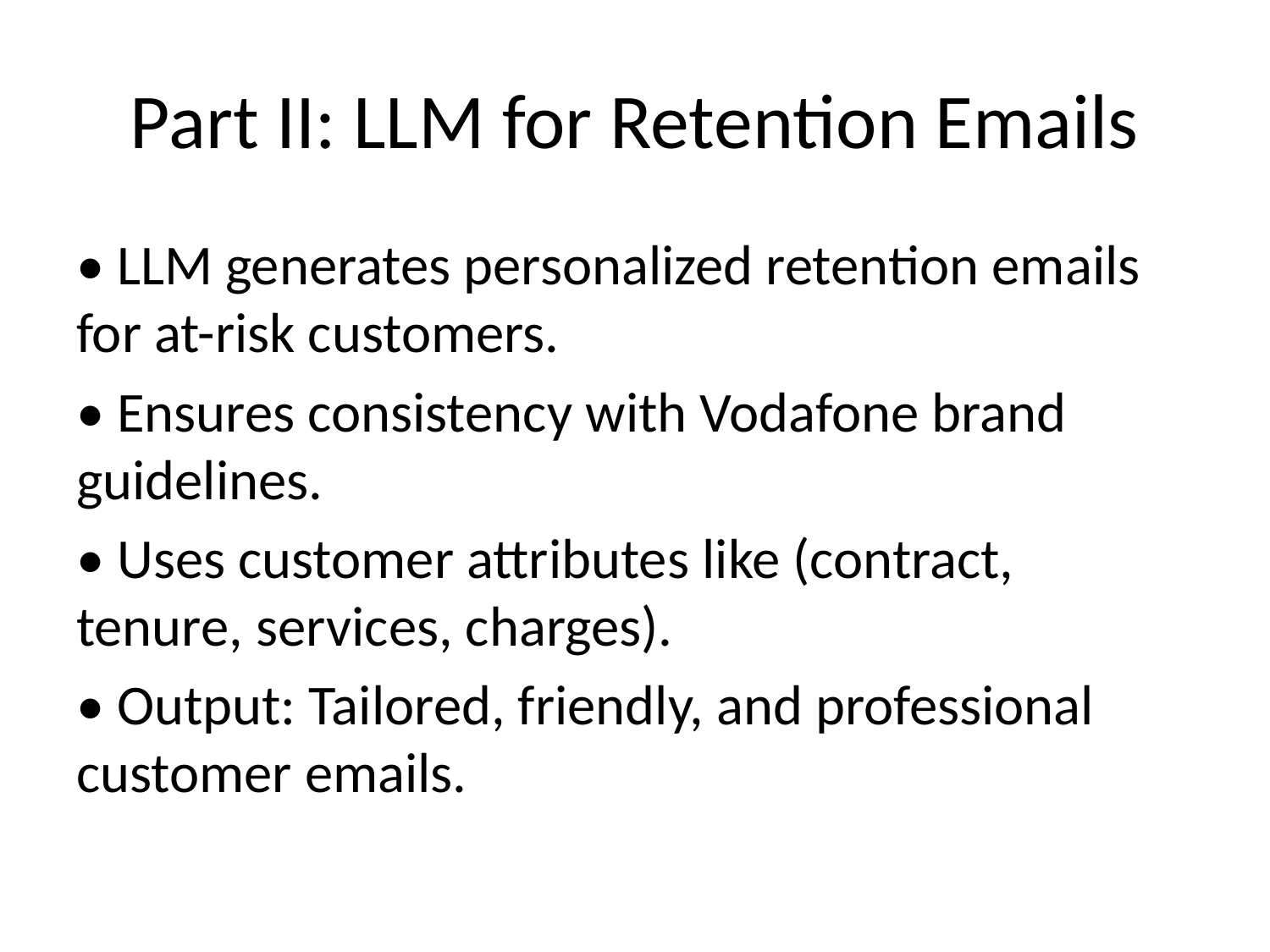

# Part II: LLM for Retention Emails
• LLM generates personalized retention emails for at-risk customers.
• Ensures consistency with Vodafone brand guidelines.
• Uses customer attributes like (contract, tenure, services, charges).
• Output: Tailored, friendly, and professional customer emails.